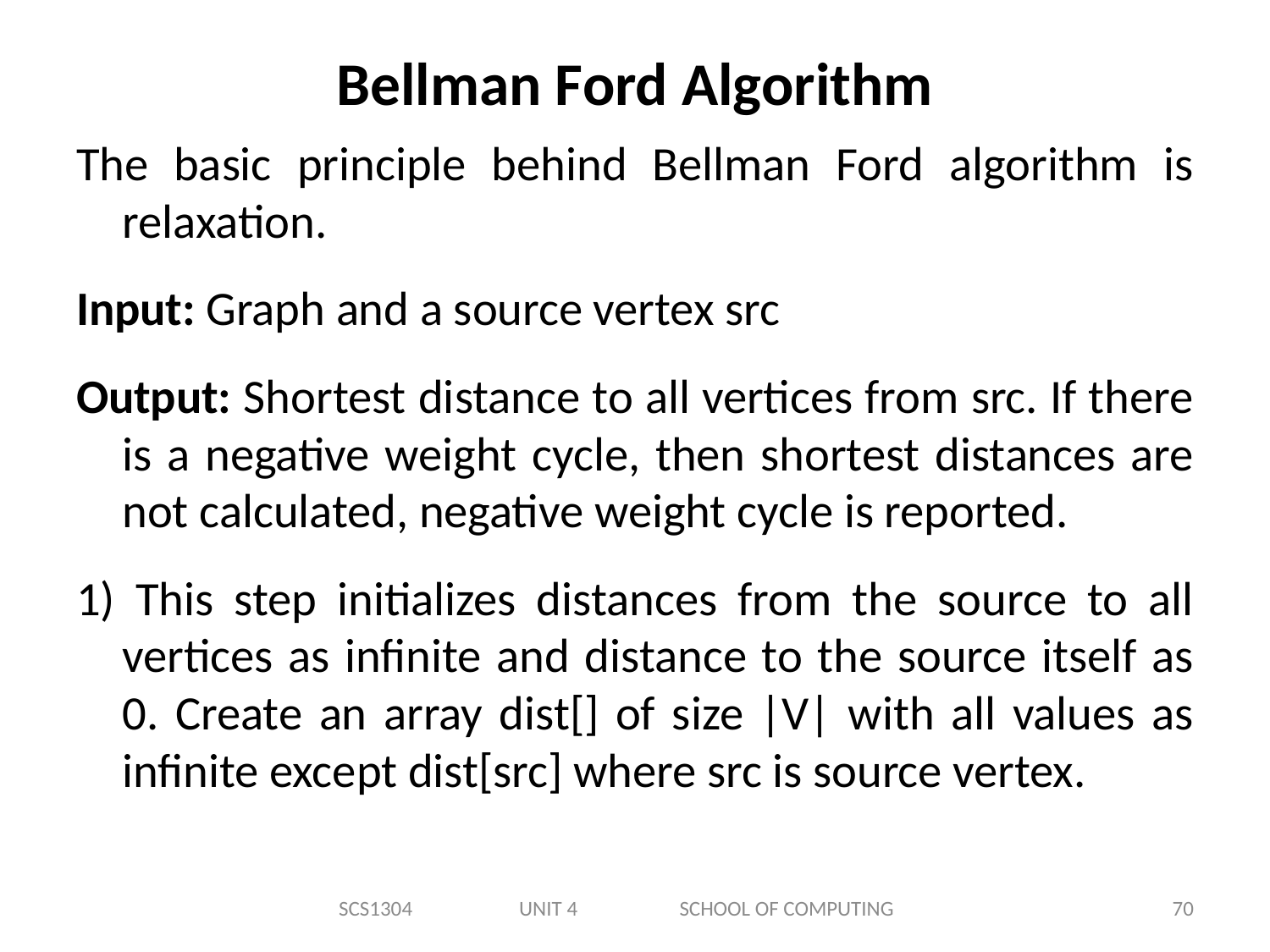

# Bellman Ford Algorithm
The basic principle behind Bellman Ford algorithm is relaxation.
Input: Graph and a source vertex src
Output: Shortest distance to all vertices from src. If there is a negative weight cycle, then shortest distances are not calculated, negative weight cycle is reported.
1) This step initializes distances from the source to all vertices as infinite and distance to the source itself as 0. Create an array dist[] of size |V| with all values as infinite except dist[src] where src is source vertex.

SCS1304                      UNIT 4                     SCHOOL OF COMPUTING
70